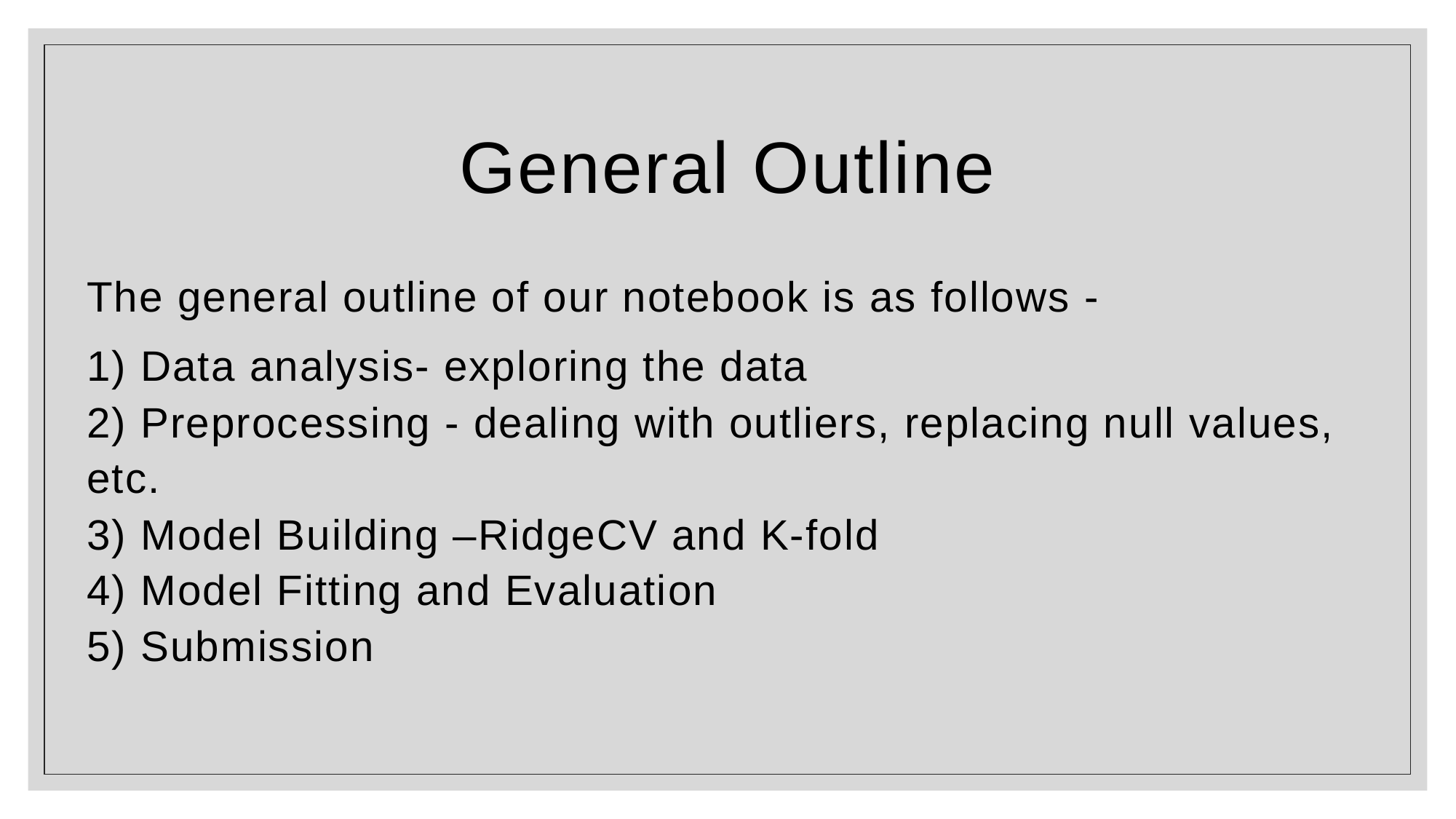

# General Outline
The general outline of our notebook is as follows -
1) Data analysis- exploring the data
2) Preprocessing - dealing with outliers, replacing null values, etc.
3) Model Building –RidgeCV and K-fold
4) Model Fitting and Evaluation
5) Submission